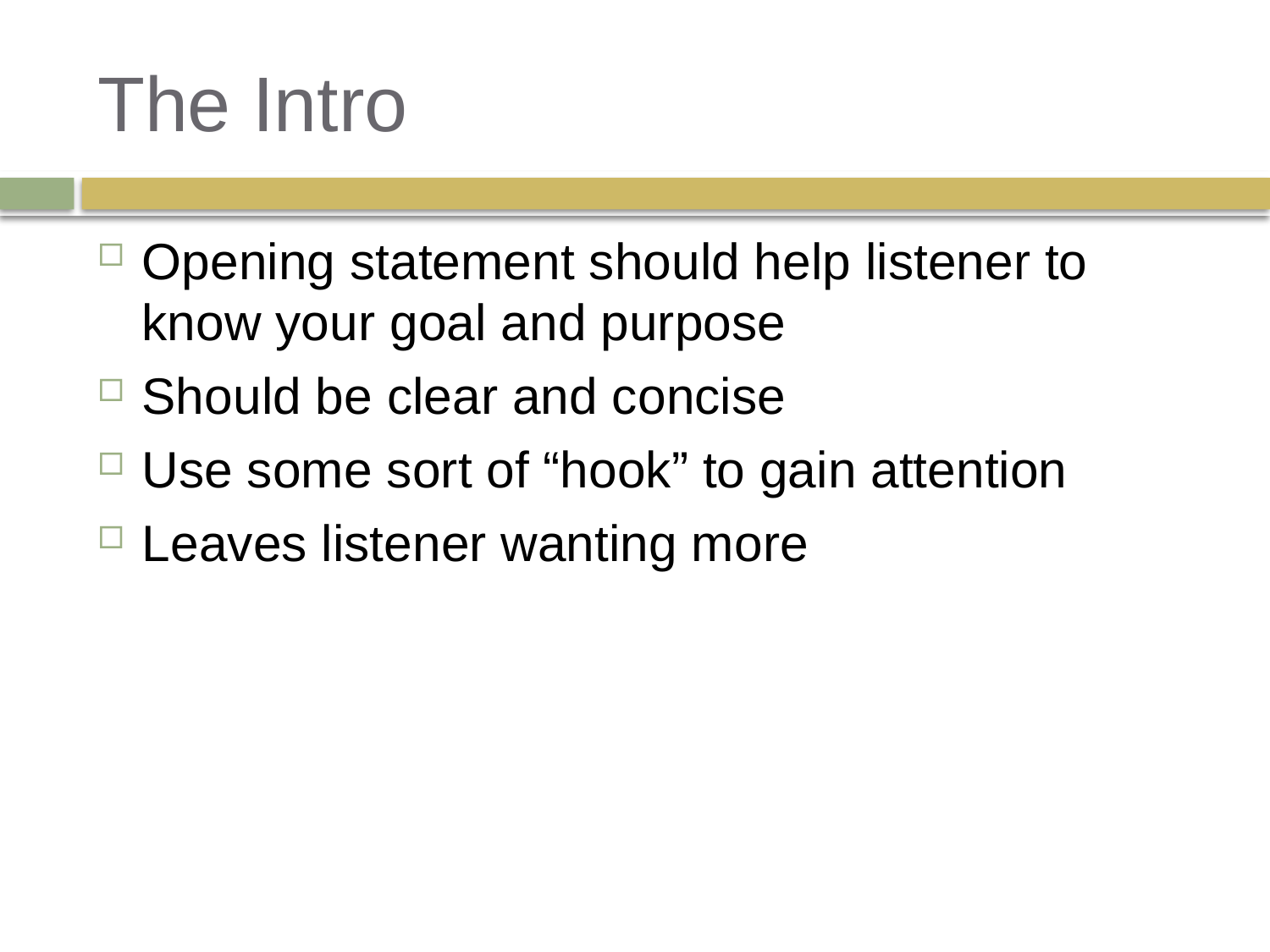

# The Intro
Opening statement should help listener to know your goal and purpose
Should be clear and concise
Use some sort of “hook” to gain attention
Leaves listener wanting more